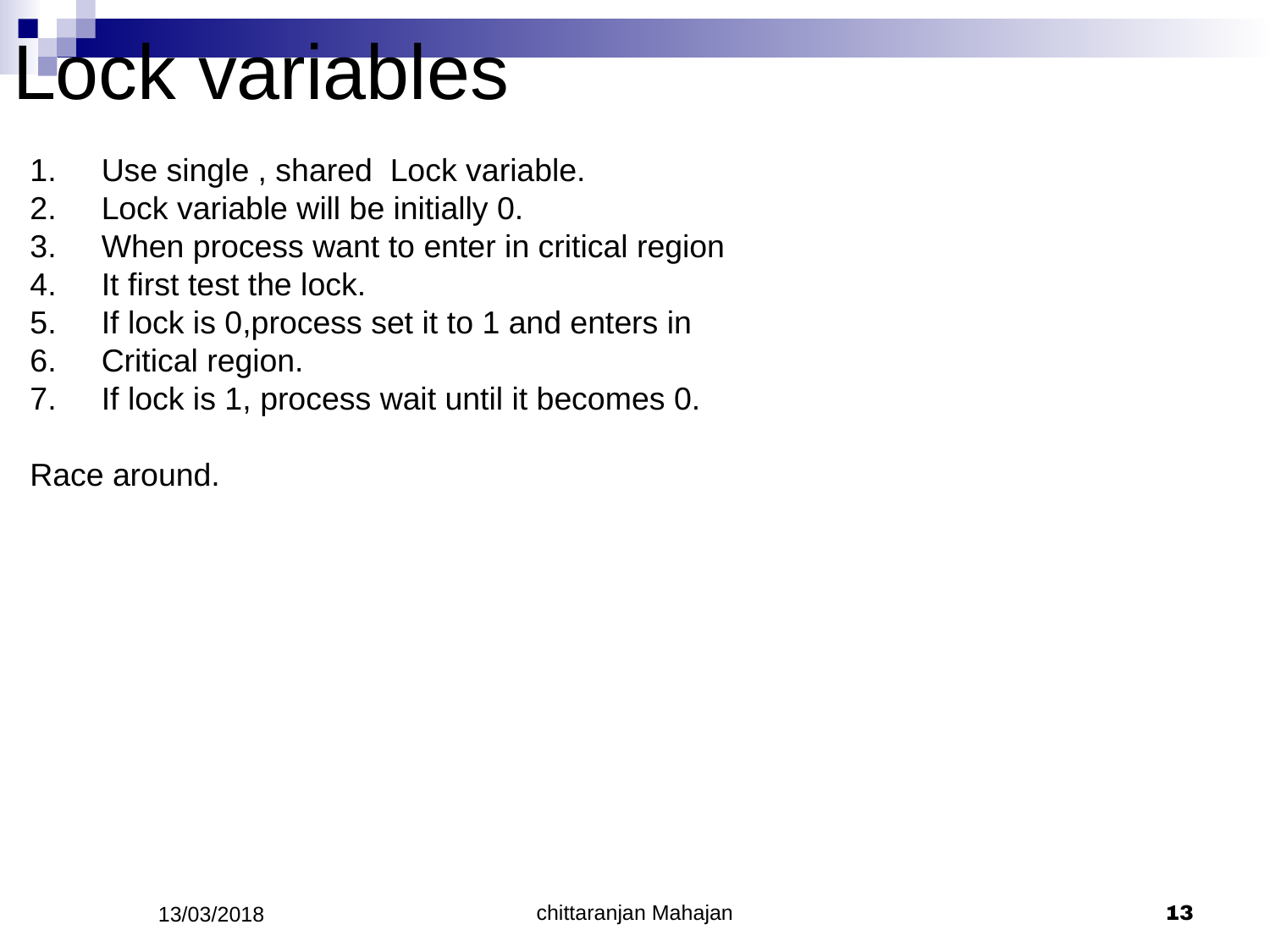

# Lock variables
Use single , shared  Lock variable.
Lock variable will be initially 0.
When process want to enter in critical region
It first test the lock.
If lock is 0,process set it to 1 and enters in
Critical region.
If lock is 1, process wait until it becomes 0.

Race around.

chittaranjan Mahajan
13/03/2018
13